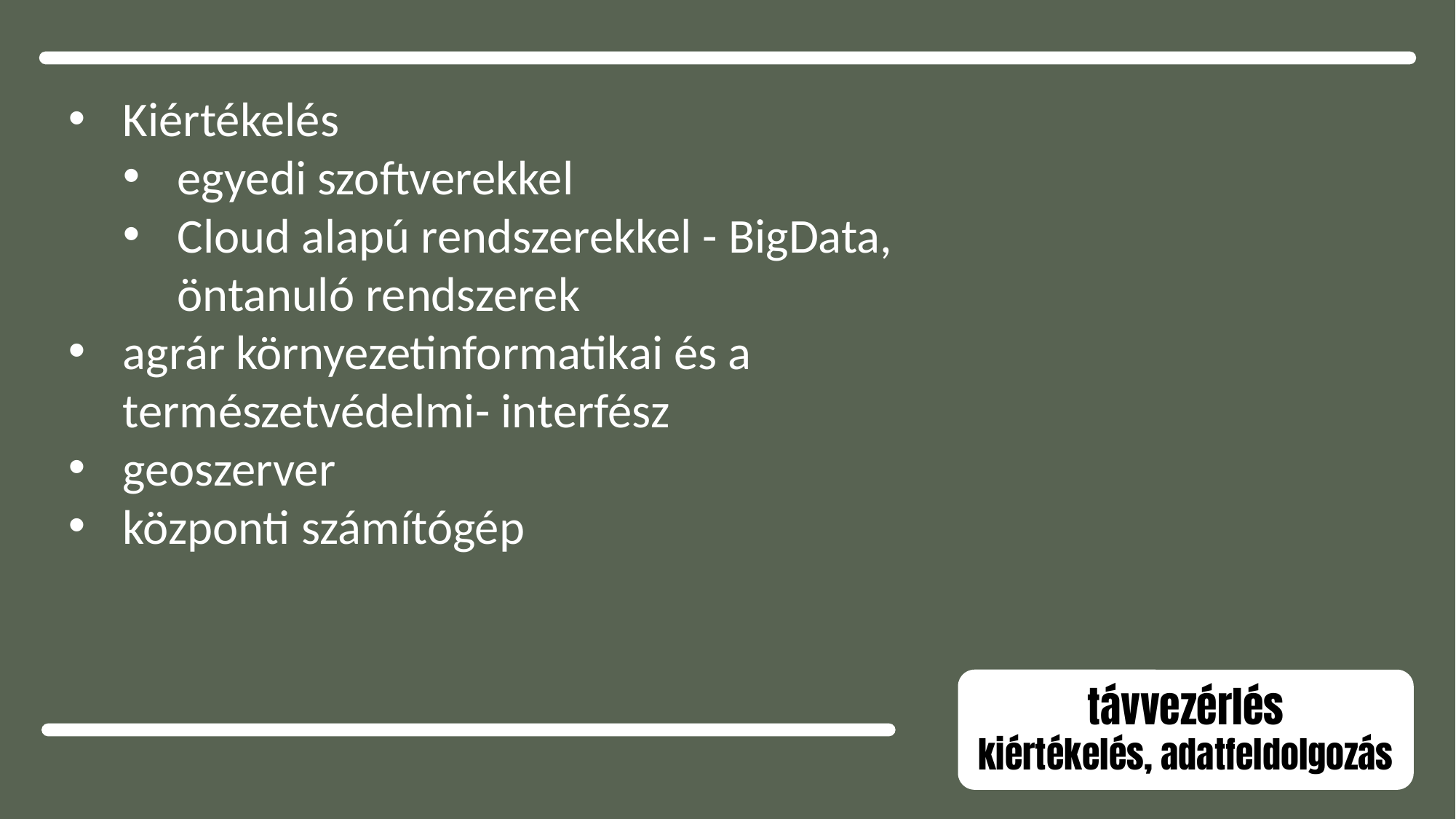

Kiértékelés
egyedi szoftverekkel
Cloud alapú rendszerekkel - BigData, öntanuló rendszerek
agrár környezetinformatikai és a természetvédelmi- interfész
geoszerver
központi számítógép
távvezérlés
kiértékelés, adatfeldolgozás